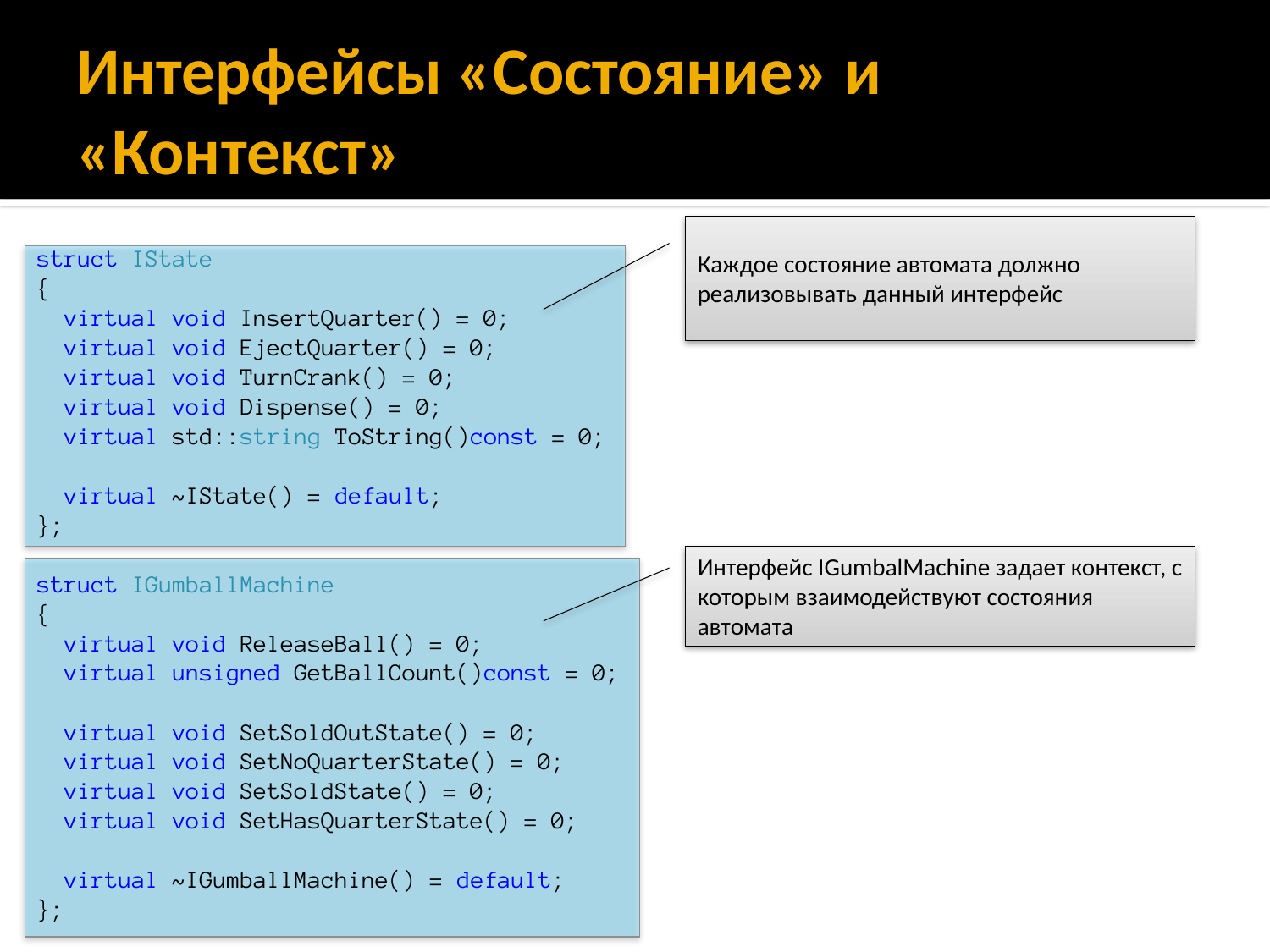

# Интерфейсы «Состояние» и «Контекст»
Каждое состояние автомата должно реализовывать данный интерфейс
struct IState
{
  virtual void InsertQuarter() = 0;
  virtual void EjectQuarter() = 0;
  virtual void TurnCrank() = 0;
  virtual void Dispense() = 0;
  virtual std::string ToString()const = 0;

  virtual ~IState() = default;
};

struct IGumballMachine
{
  virtual void ReleaseBall() = 0;
  virtual unsigned GetBallCount()const = 0;

  virtual void SetSoldOutState() = 0;
  virtual void SetNoQuarterState() = 0;
  virtual void SetSoldState() = 0;
  virtual void SetHasQuarterState() = 0;

  virtual ~IGumballMachine() = default;
};

Интерфейс IGumbalMachine задает контекст, с которым взаимодействуют состояния автомата